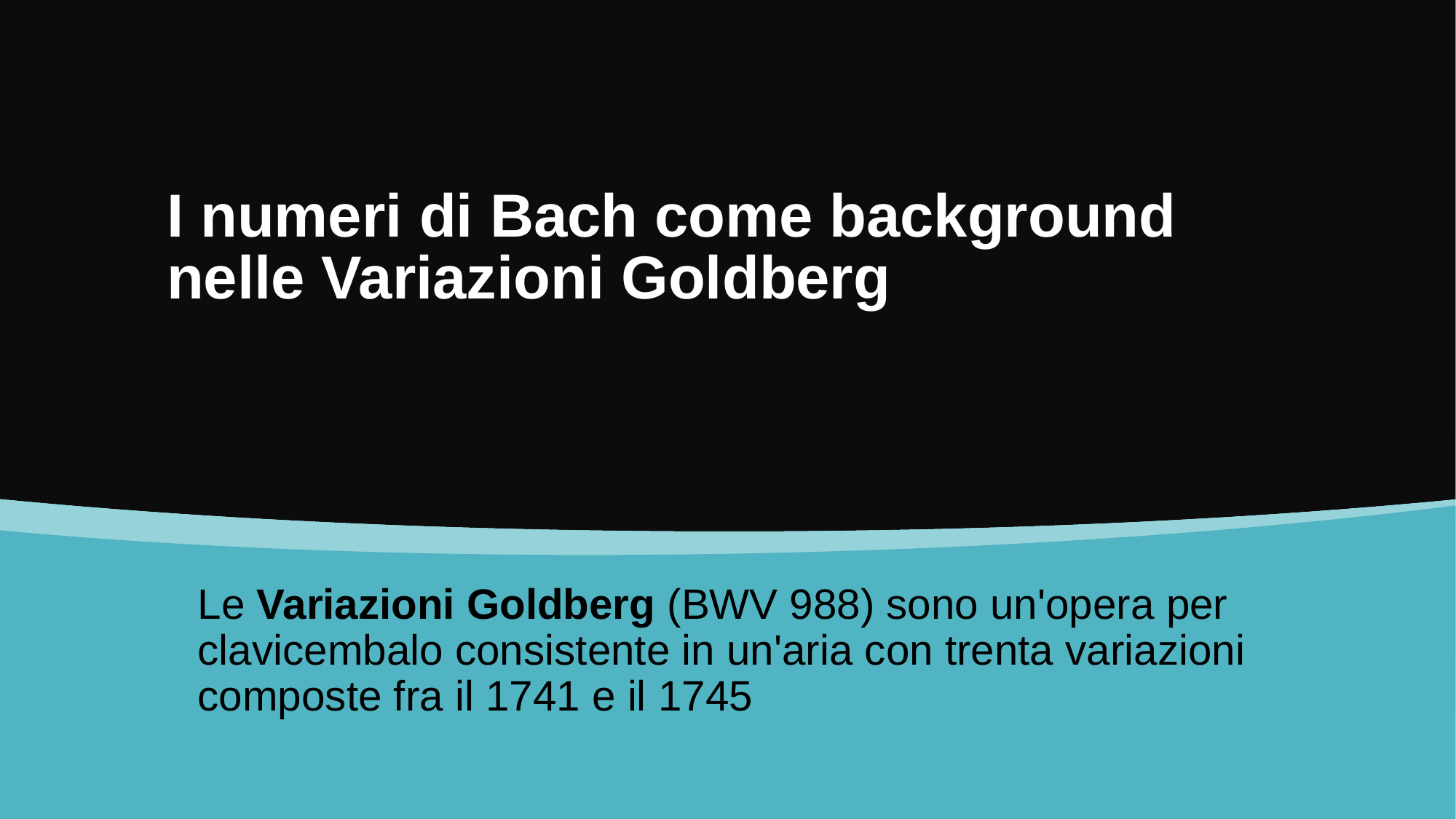

# I numeri di Bach come background nelle Variazioni Goldberg
Le Variazioni Goldberg (BWV 988) sono un'opera per clavicembalo consistente in un'aria con trenta variazioni composte fra il 1741 e il 1745